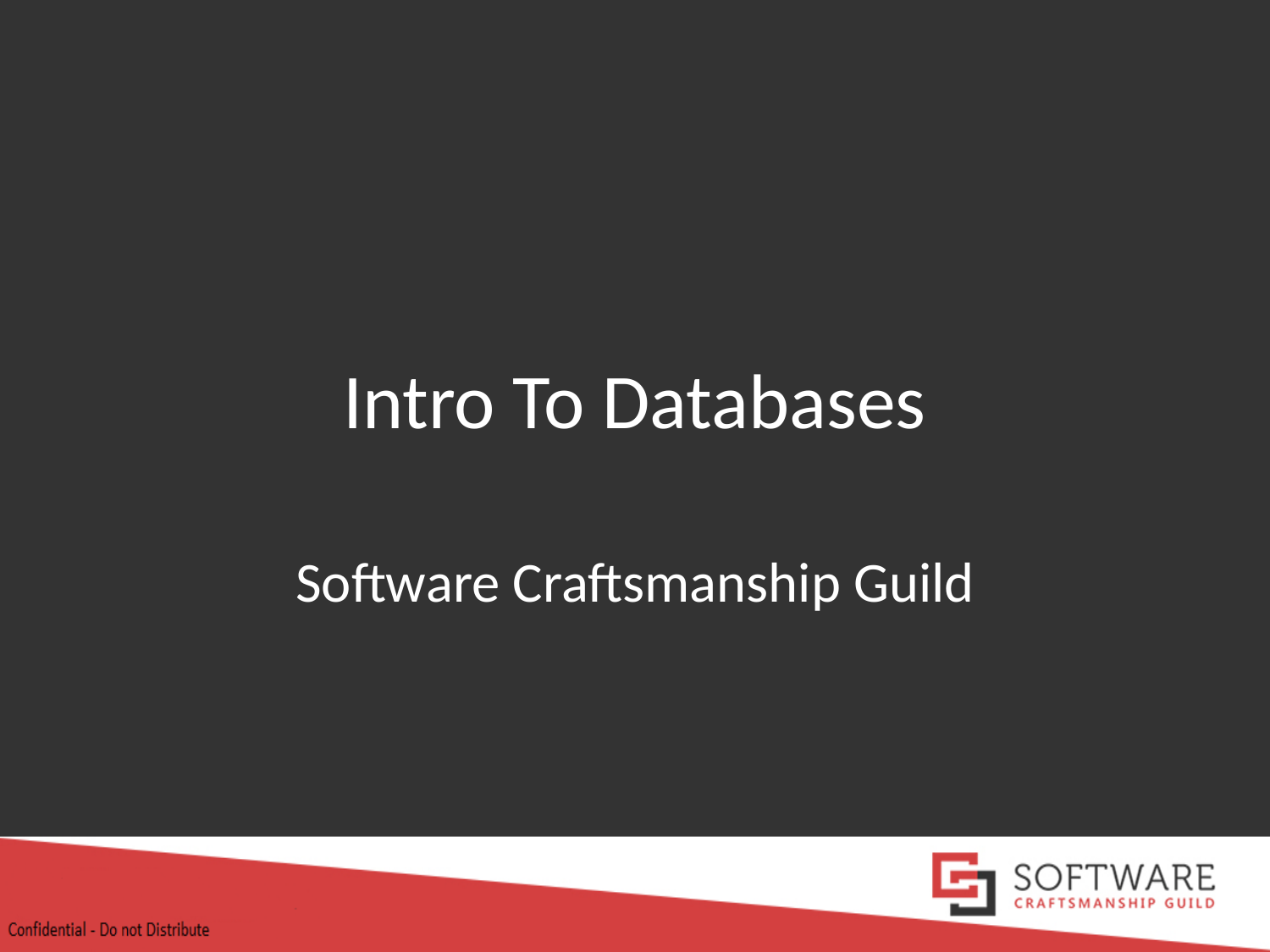

# Intro To Databases
Software Craftsmanship Guild